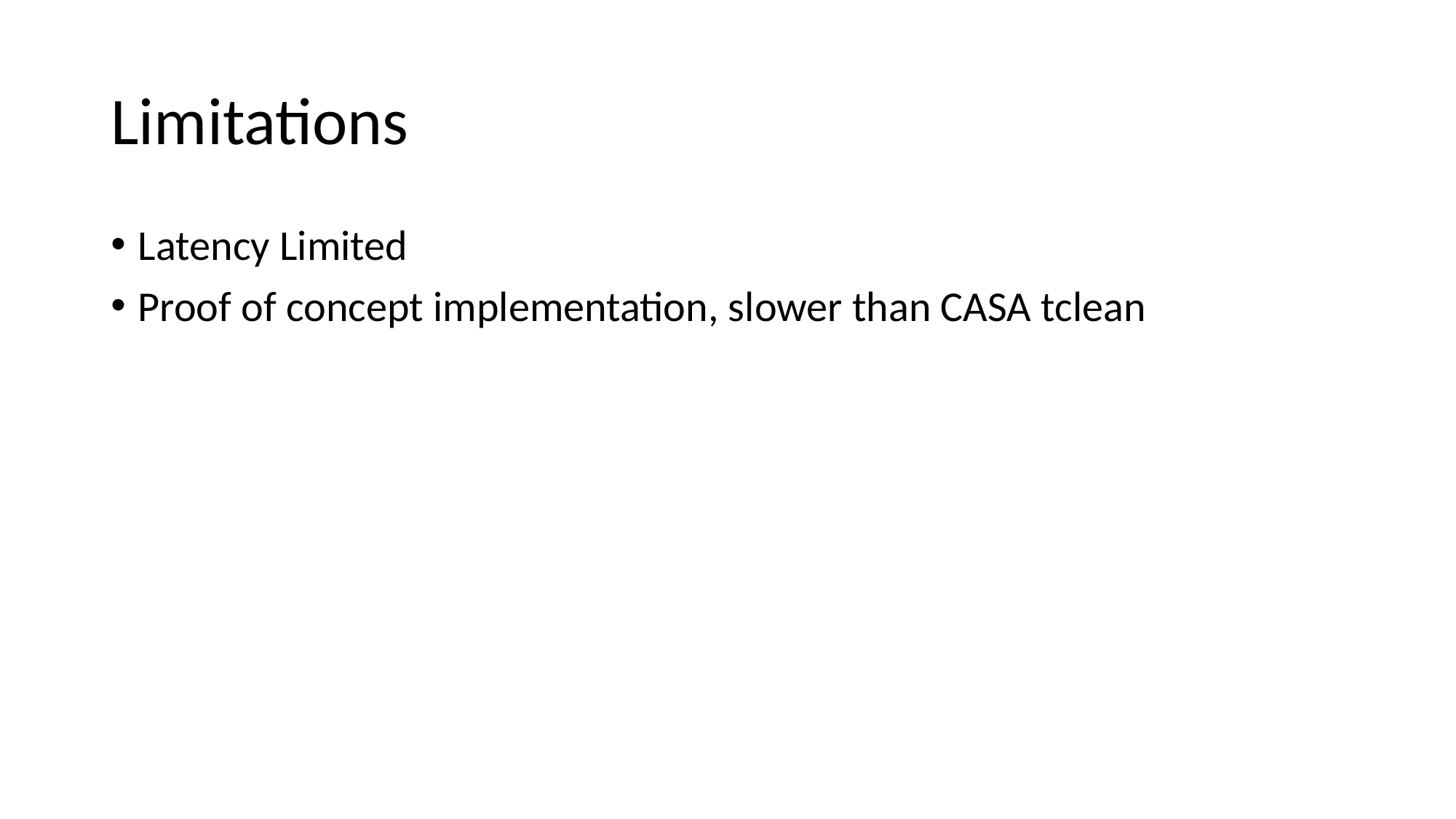

# Limitations
Latency Limited
Proof of concept implementation, slower than CASA tclean